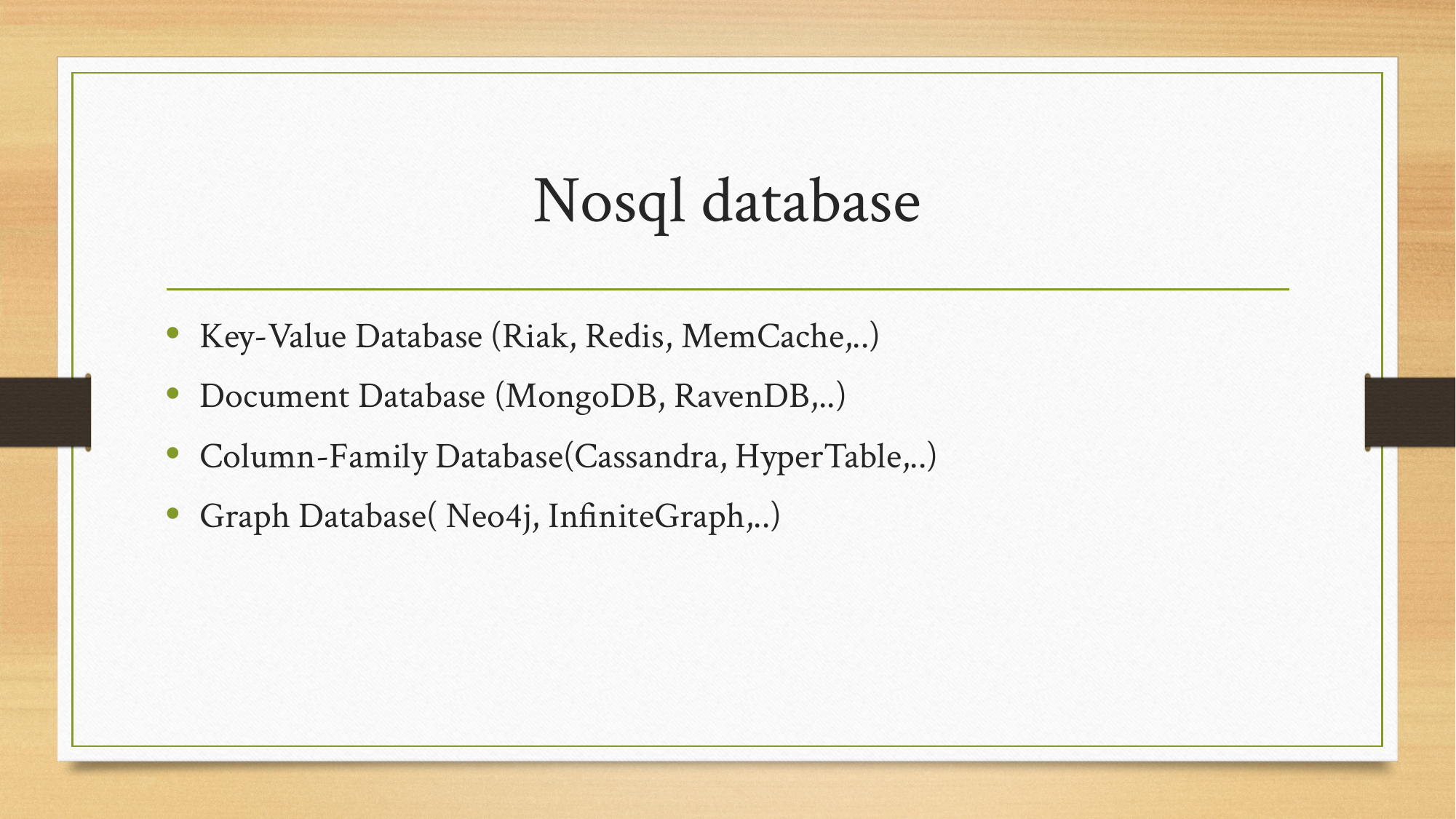

# Nosql database
Key-Value Database (Riak, Redis, MemCache,..)
Document Database (MongoDB, RavenDB,..)
Column-Family Database(Cassandra, HyperTable,..)
Graph Database( Neo4j, InfiniteGraph,..)